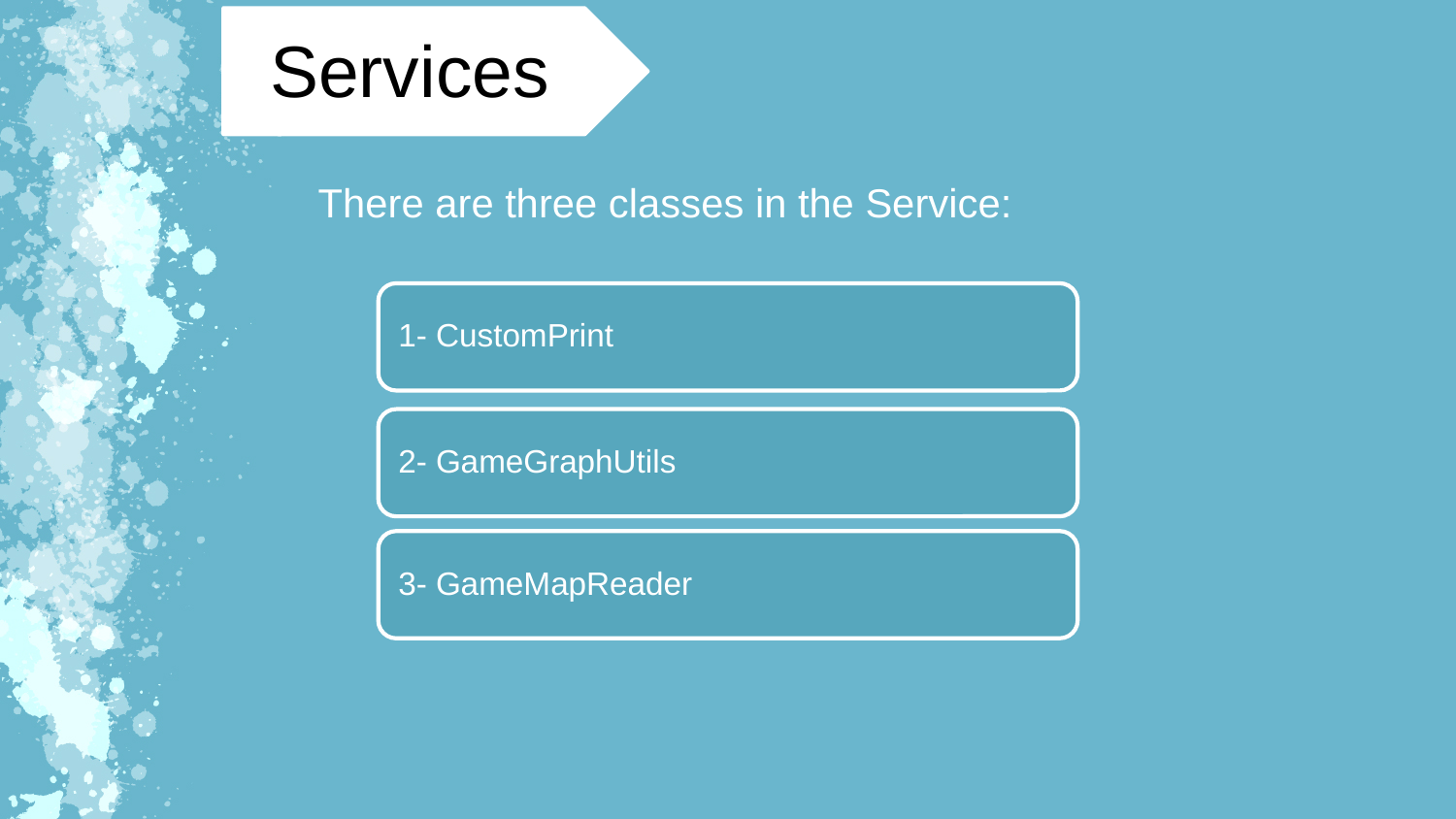

Services
There are three classes in the Service:

1- CustomPrint
2- GameGraphUtils
3- GameMapReader